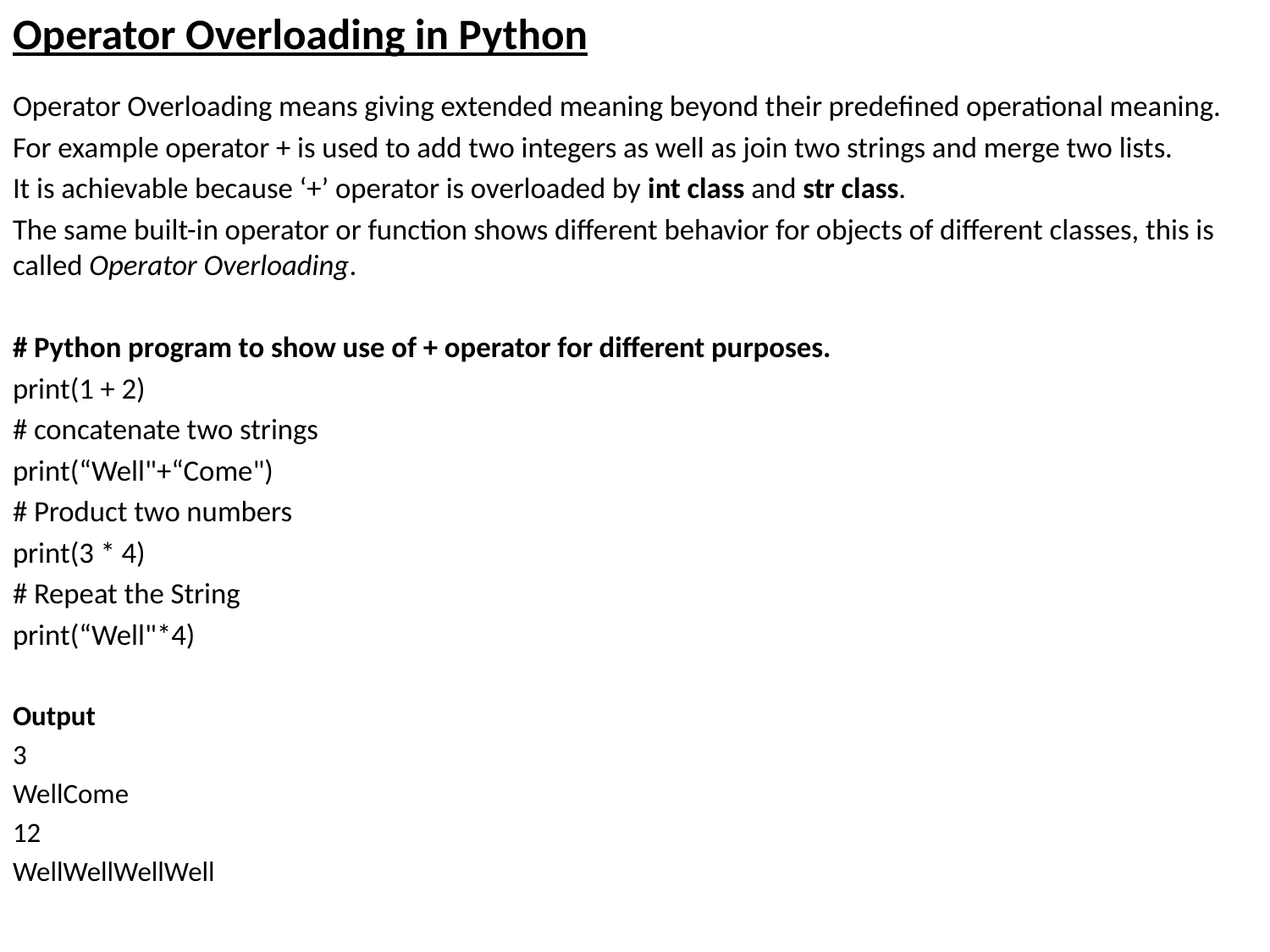

Operator Overloading in Python

Operator Overloading means giving extended meaning beyond their predefined operational meaning.
For example operator + is used to add two integers as well as join two strings and merge two lists.
It is achievable because ‘+’ operator is overloaded by int class and str class.
The same built-in operator or function shows different behavior for objects of different classes, this is called Operator Overloading.

# Python program to show use of + operator for different purposes.
print(1 + 2)
# concatenate two strings
print(“Well"+“Come")
# Product two numbers
print(3 * 4)
# Repeat the String
print(“Well"*4)

Output
3
WellCome
12
WellWellWellWell